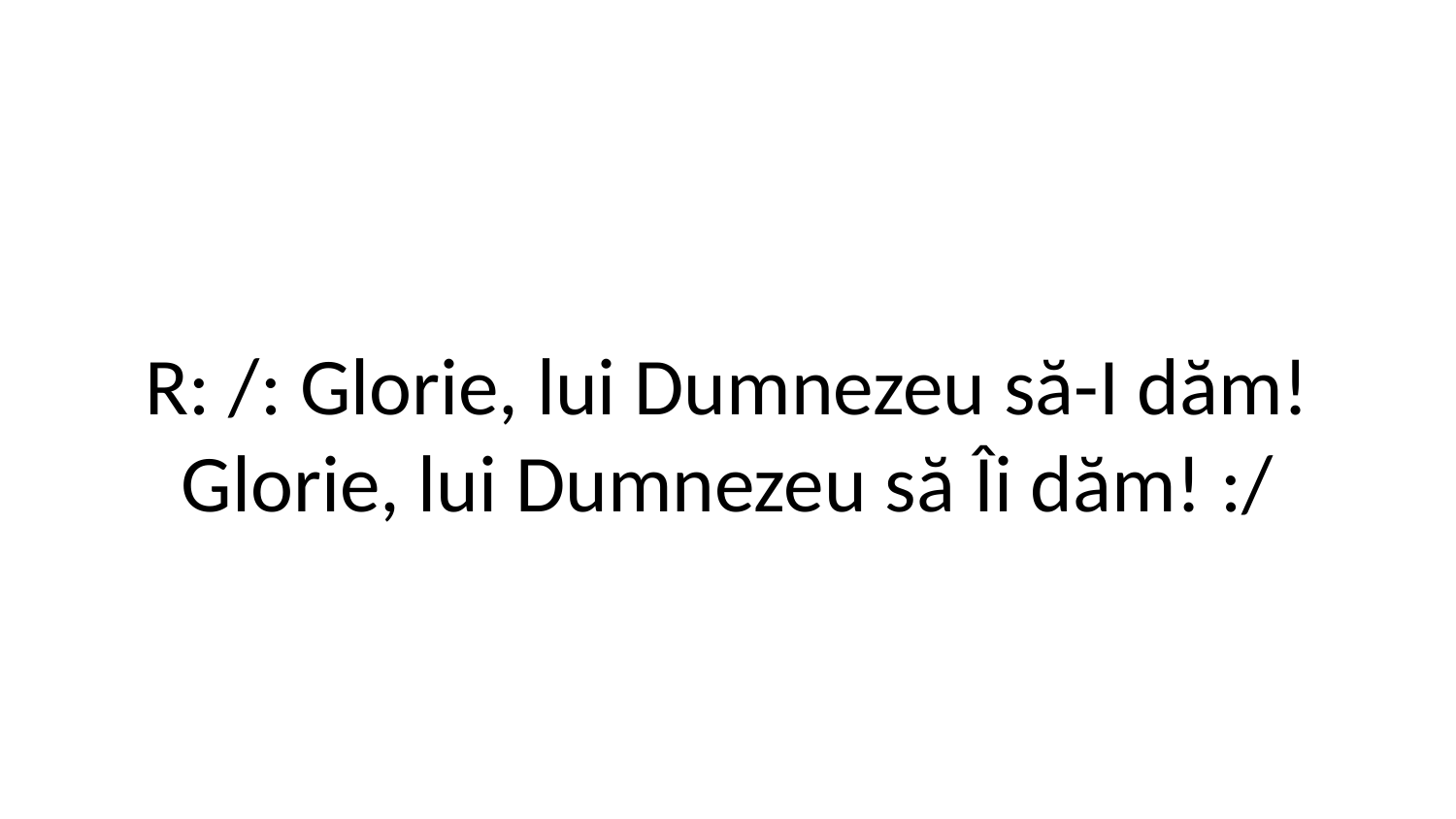

R: /: Glorie, lui Dumnezeu să-I dăm!
Glorie, lui Dumnezeu să Îi dăm! :/